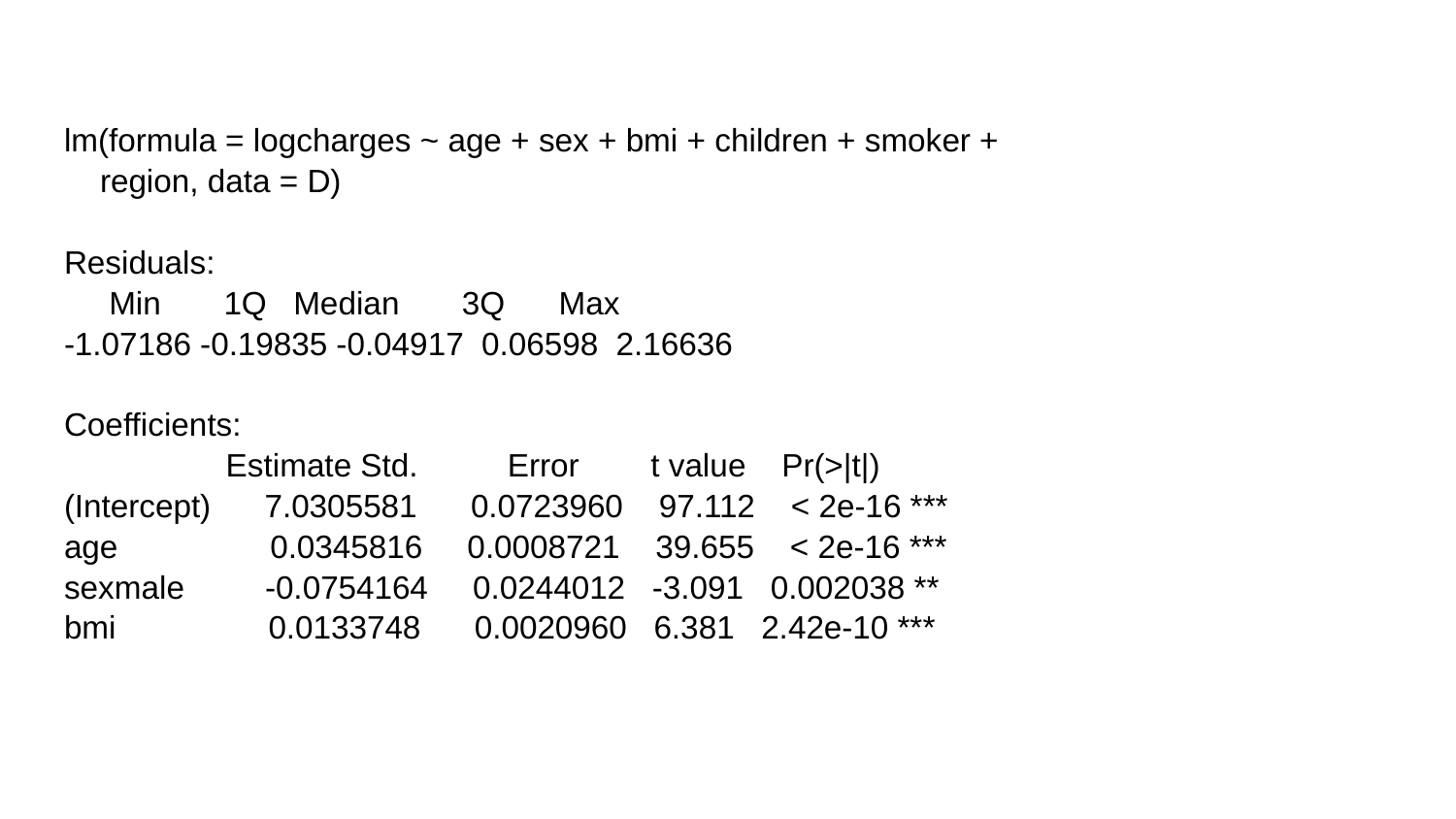

lm(formula = logcharges ~ age + sex + bmi + children + smoker +
    region, data = D)

Residuals:
     Min       1Q   Median       3Q      Max
-1.07186 -0.19835 -0.04917  0.06598  2.16636

Coefficients:
                  Estimate Std.          Error        t value    Pr(>|t|)
(Intercept)      7.0305581      0.0723960    97.112    < 2e-16 ***
age                 0.0345816     0.0008721    39.655    < 2e-16 ***
sexmale         -0.0754164     0.0244012   -3.091   0.002038 **
bmi                 0.0133748      0.0020960   6.381   2.42e-10 ***